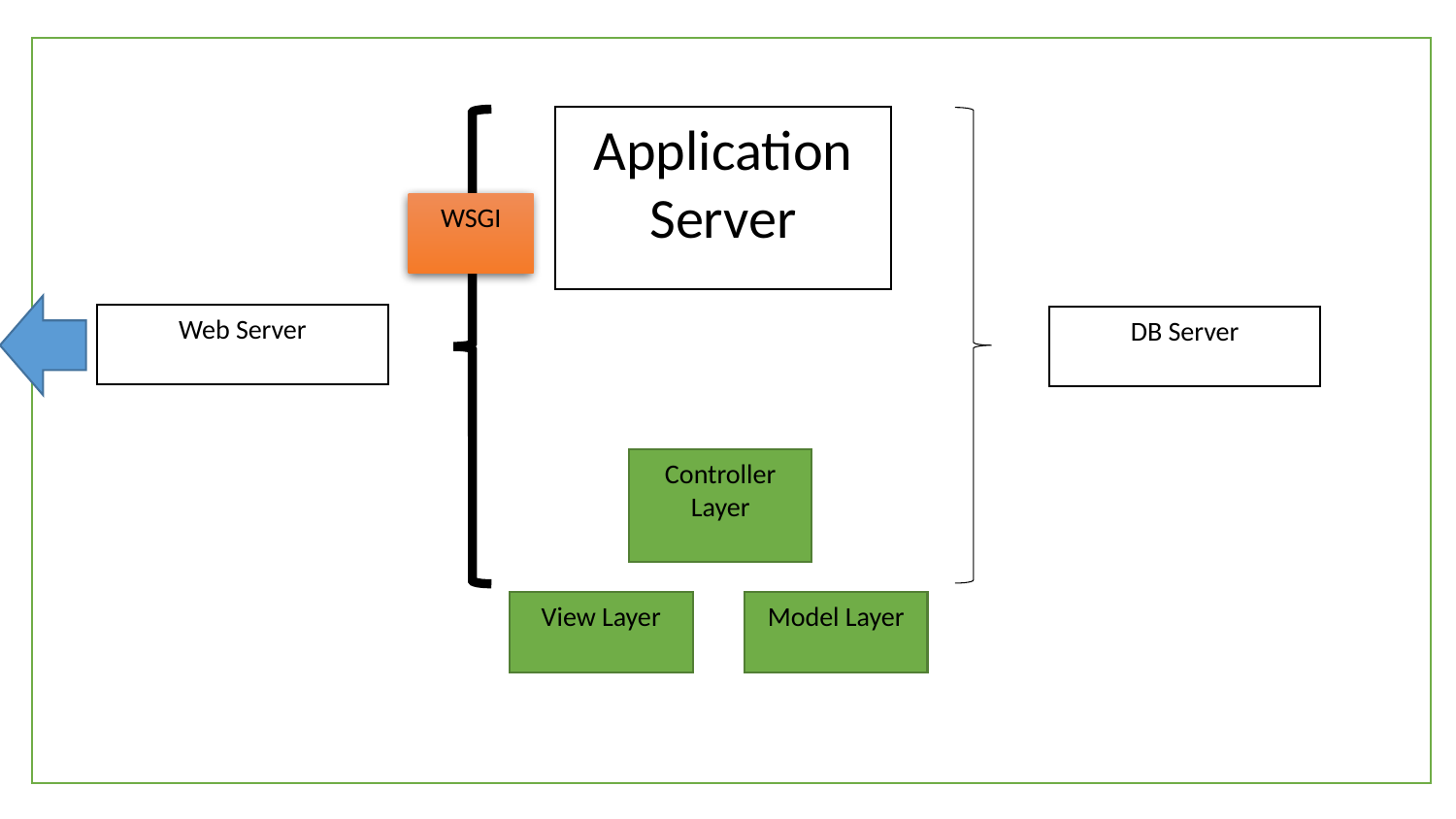

Application Server

WSGI

Web Server

DB Server

Controller Layer

View Layer

Model Layer